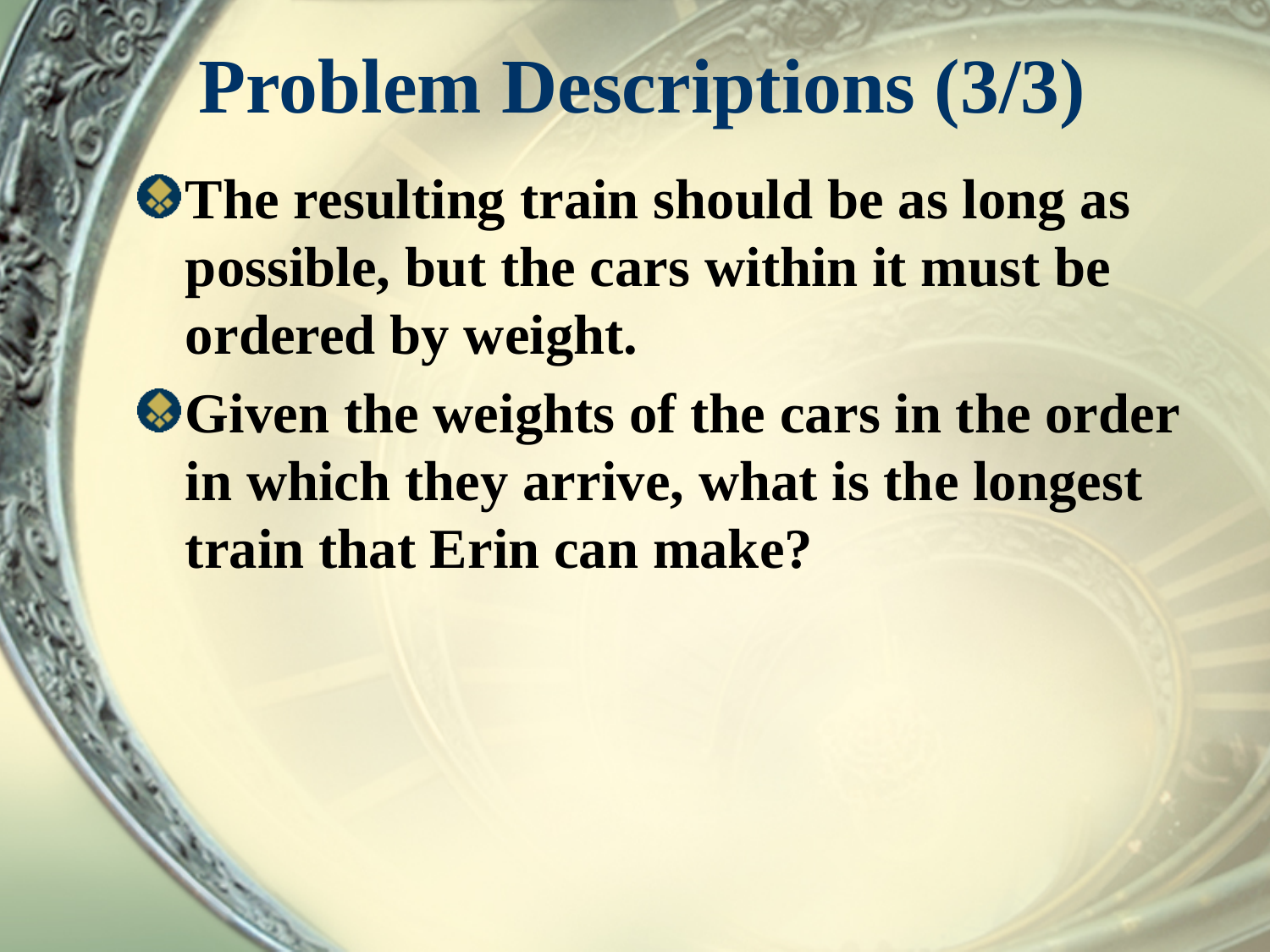

# Problem Descriptions (3/3)
The resulting train should be as long as possible, but the cars within it must be ordered by weight.
Given the weights of the cars in the order in which they arrive, what is the longest train that Erin can make?